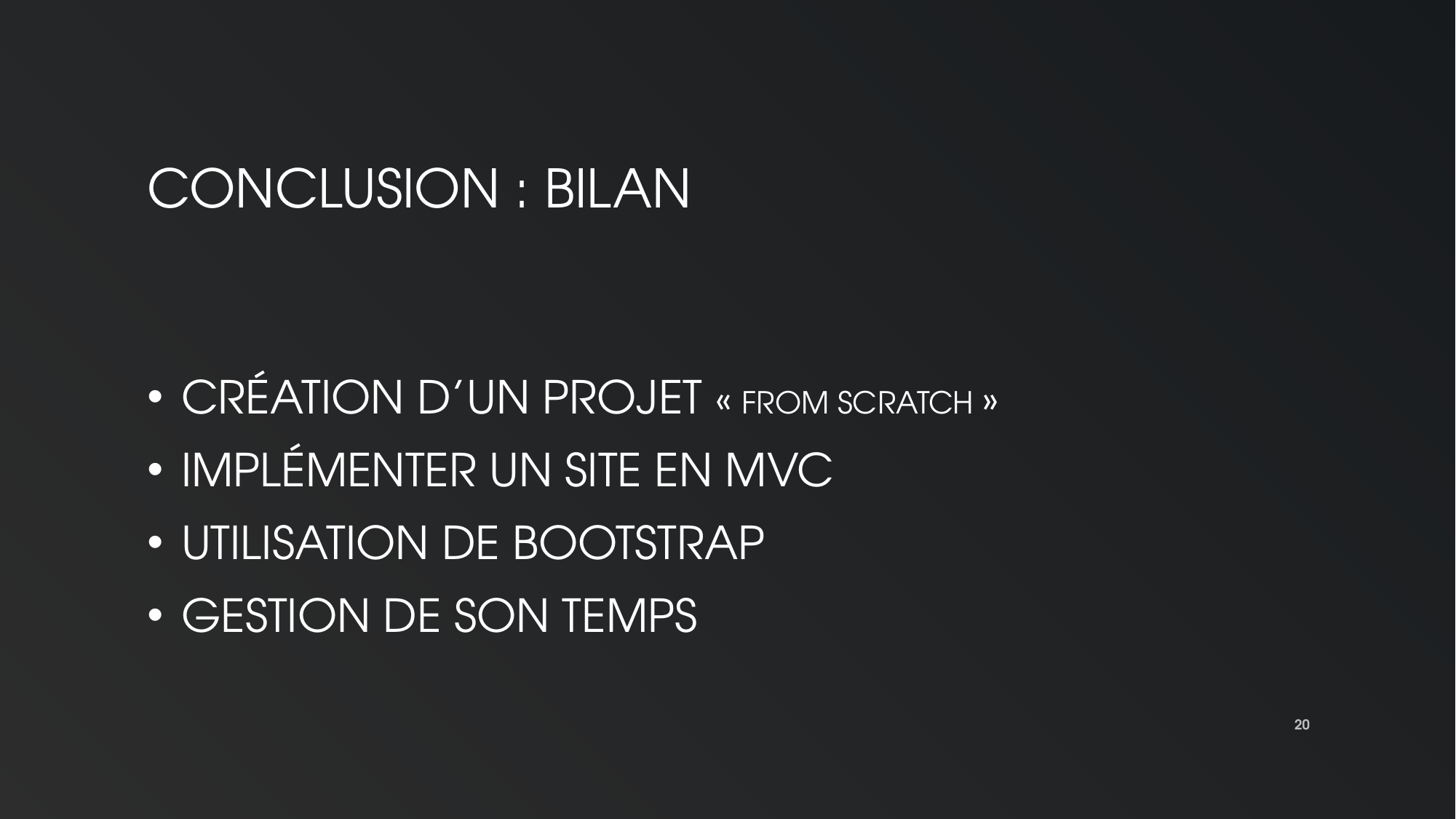

# Conclusion : Bilan
Création d’un projet « From Scratch »
Implémenter un site en MVC
Utilisation de Bootstrap
Gestion de son temps
20